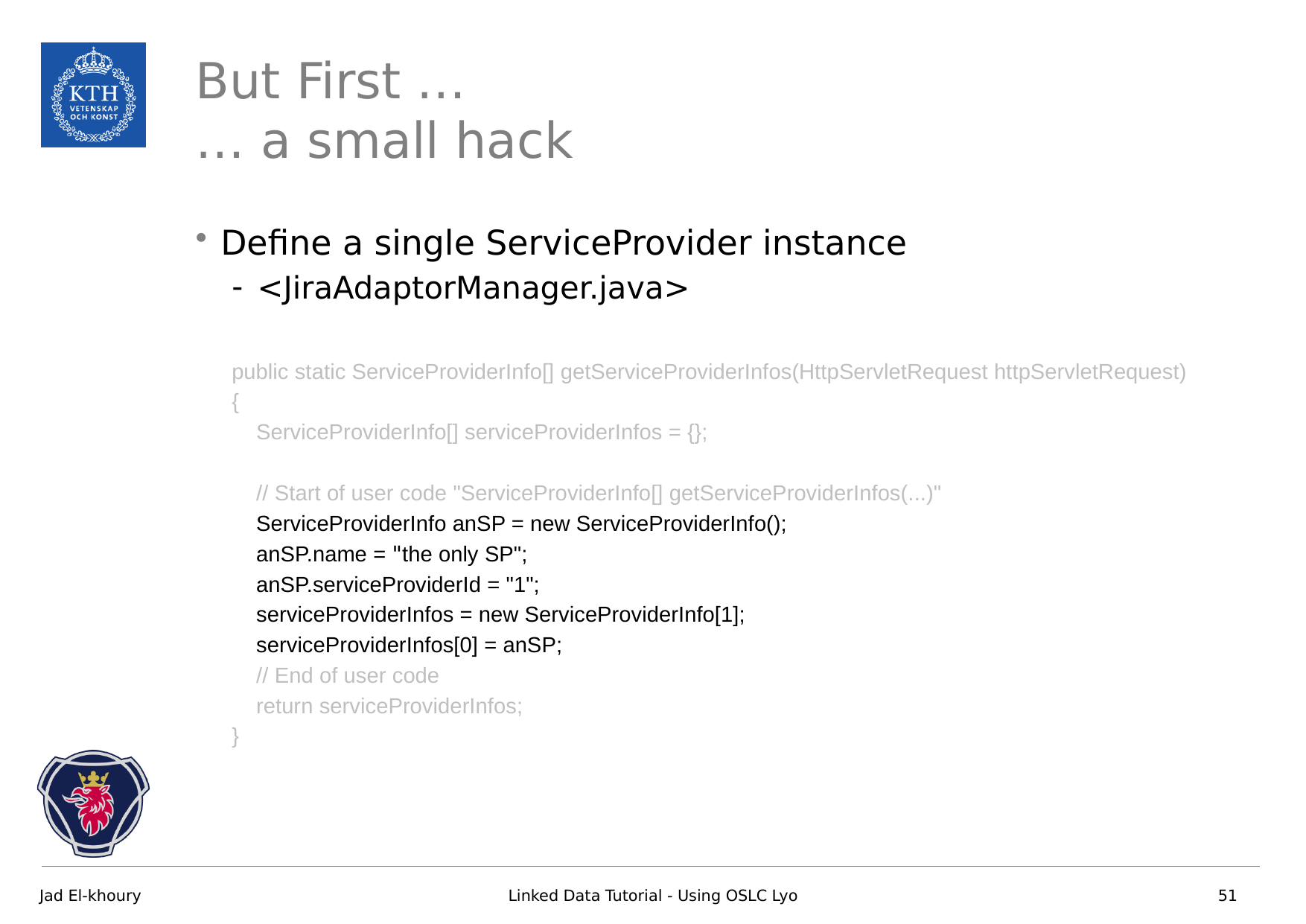

# But First … … a small hack
Define a single ServiceProvider instance
<JiraAdaptorManager.java>

public static ServiceProviderInfo[] getServiceProviderInfos(HttpServletRequest httpServletRequest)
{
    ServiceProviderInfo[] serviceProviderInfos = {};

    // Start of user code "ServiceProviderInfo[] getServiceProviderInfos(...)"
    ServiceProviderInfo anSP = new ServiceProviderInfo();
    anSP.name = "the only SP";
    anSP.serviceProviderId = "1";
    serviceProviderInfos = new ServiceProviderInfo[1];
    serviceProviderInfos[0] = anSP;
    // End of user code
    return serviceProviderInfos;
}
51